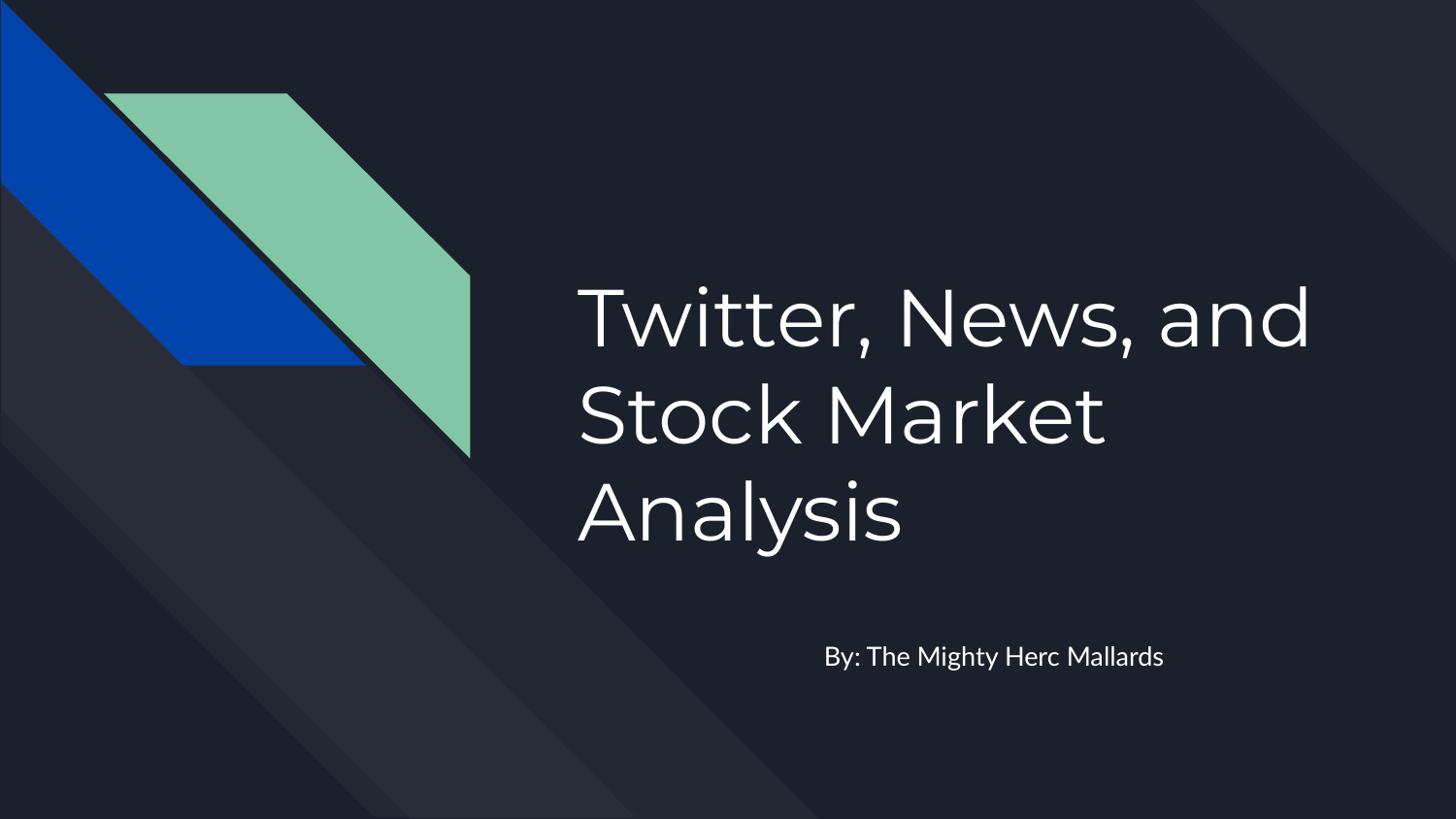

# Twitter, News, and Stock Market Analysis
By: The Mighty Herc Mallards